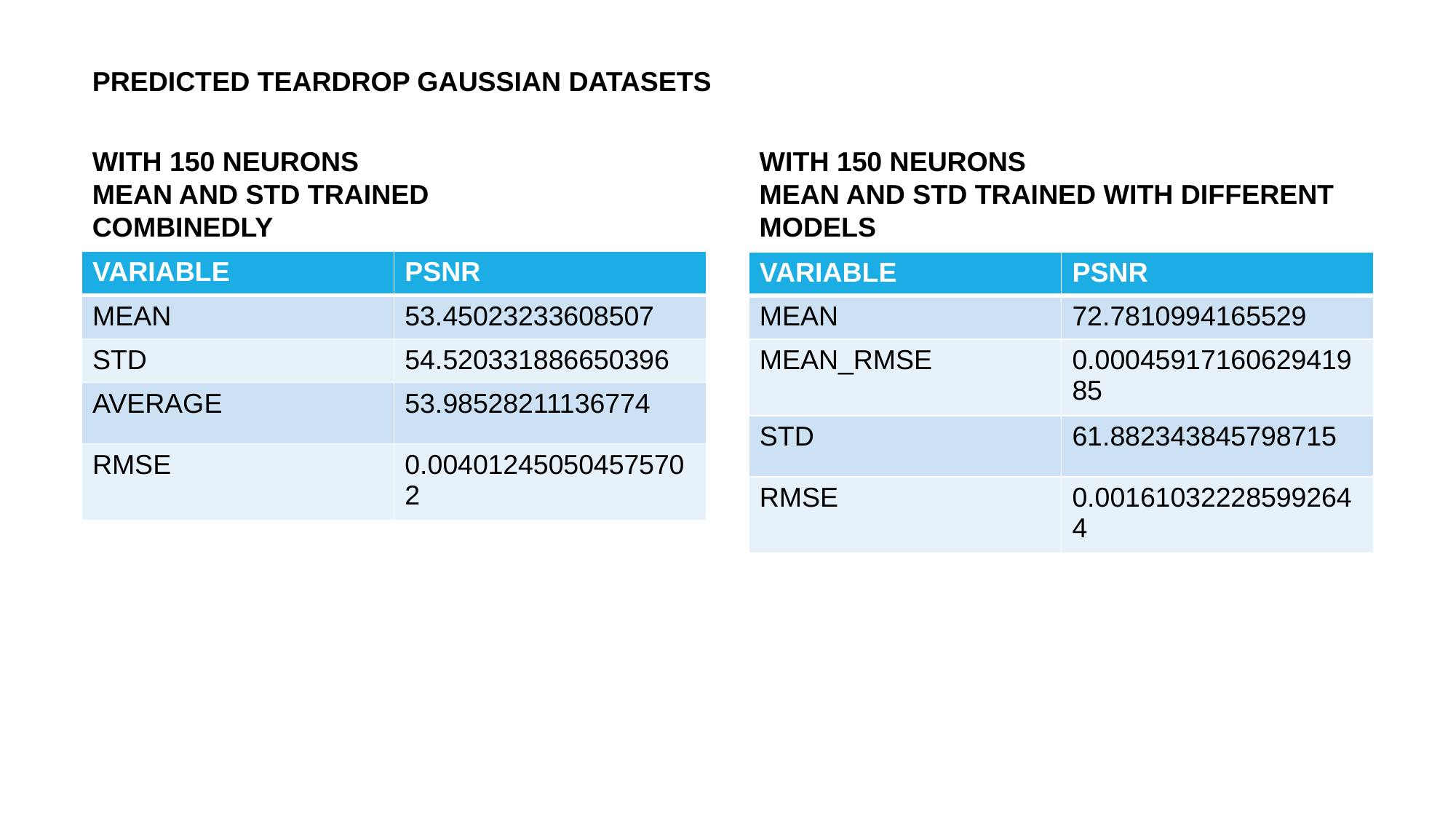

PREDICTED TEARDROP GAUSSIAN DATASETS
WITH 150 NEURONS
MEAN AND STD TRAINED  COMBINEDLY
WITH 150 NEURONS
MEAN AND STD TRAINED WITH DIFFERENT MODELS

| VARIABLE | PSNR |
| --- | --- |
| MEAN | 53.45023233608507 |
| STD | 54.520331886650396 |
| AVERAGE | 53.98528211136774 |
| RMSE | 0.004012450504575702 |
| VARIABLE | PSNR |
| --- | --- |
| MEAN | 72.7810994165529 |
| MEAN\_RMSE | 0.0004591716062941985 |
| STD | 61.882343845798715 |
| RMSE | 0.001610322285992644 |